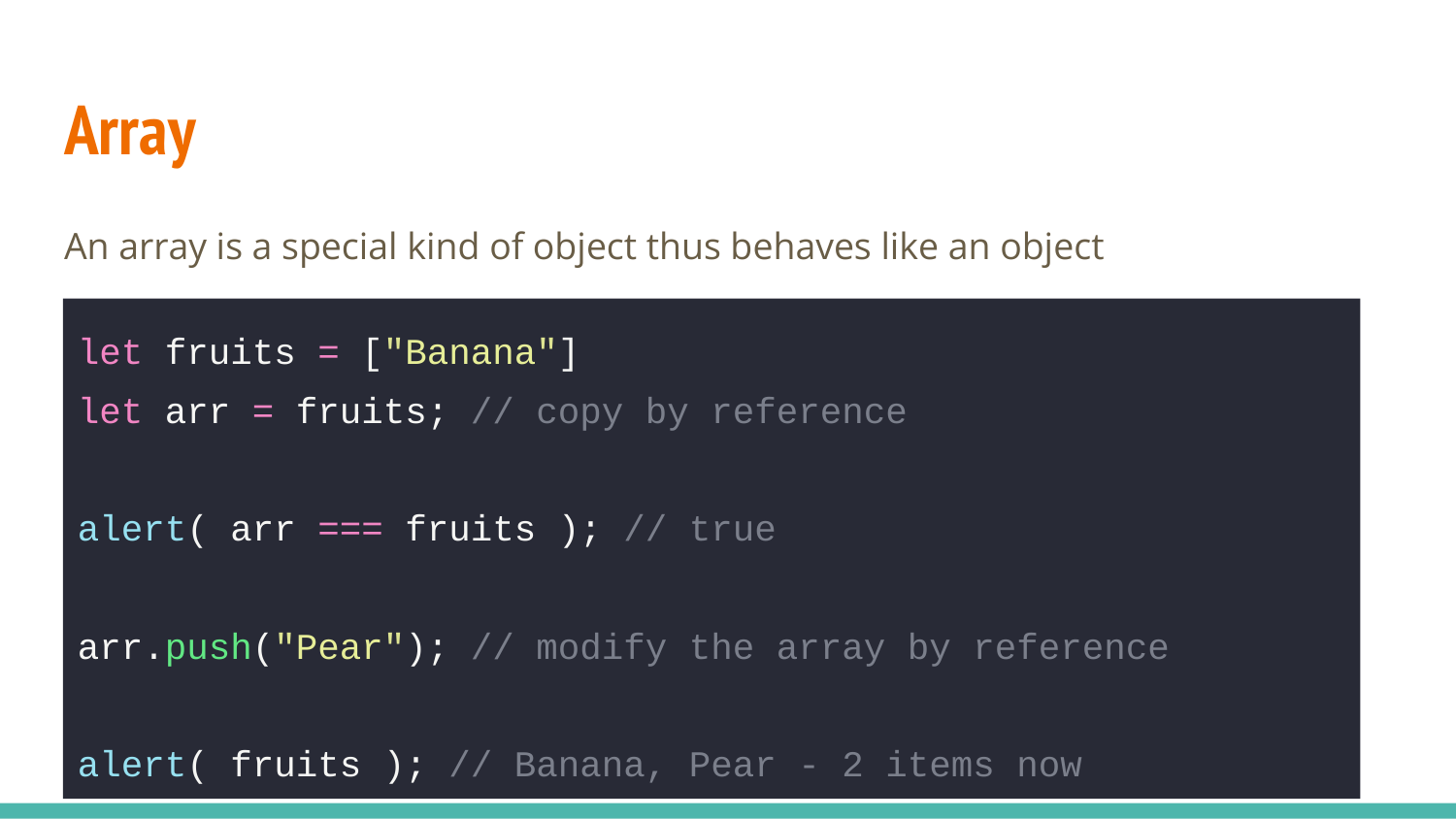

# Array
An array is a special kind of object thus behaves like an object

let fruits = ["Banana"]
let arr = fruits; // copy by reference

alert( arr === fruits ); // true

arr.push("Pear"); // modify the array by reference

alert( fruits ); // Banana, Pear - 2 items now